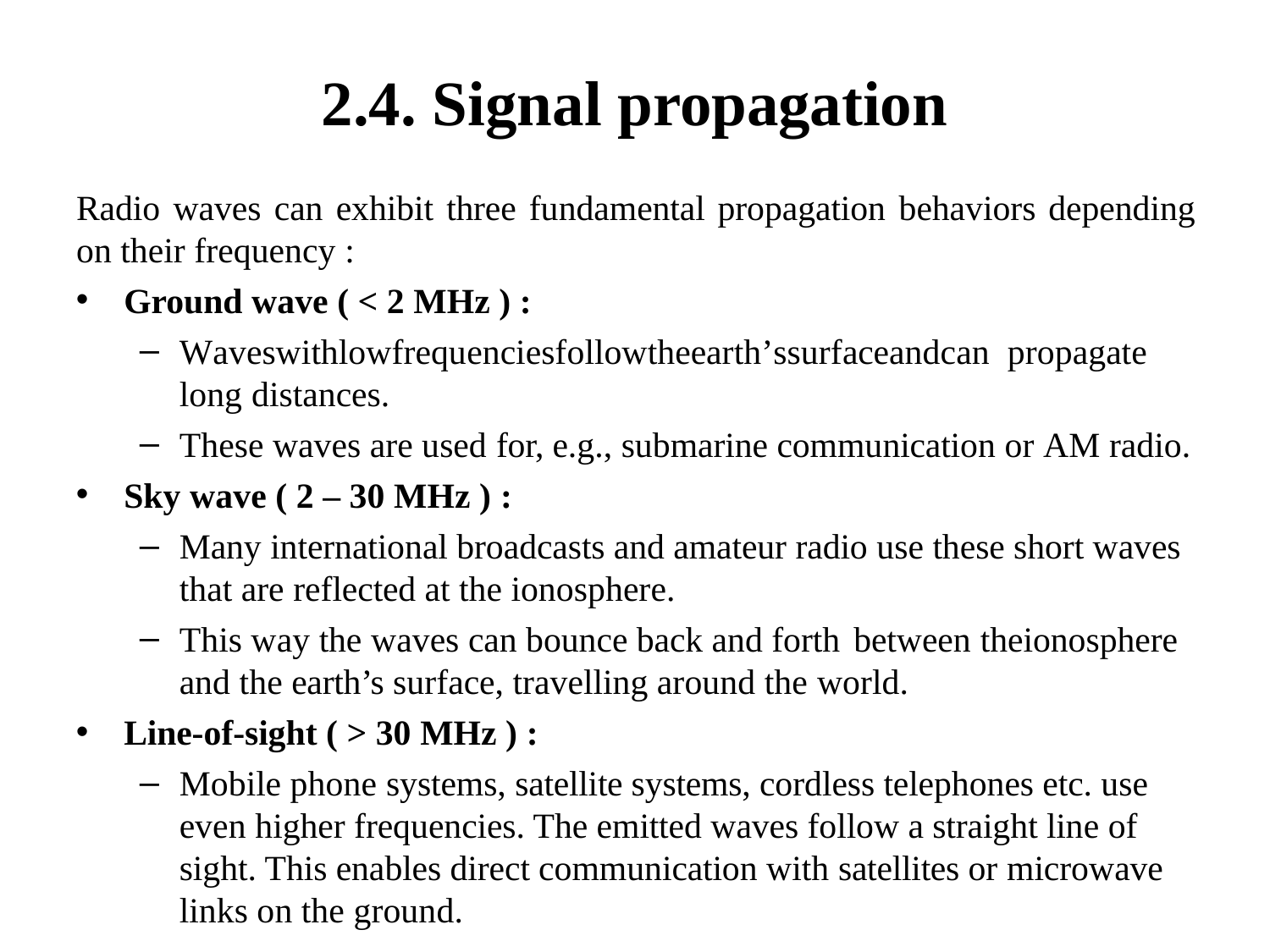

# 2.4. Signal propagation
Radio waves can exhibit three fundamental propagation behaviors depending
on their frequency :
Ground wave ( < 2 MHz ) :
Waveswithlowfrequenciesfollowtheearth’ssurfaceandcan  propagate long distances.
These waves are used for, e.g., submarine communication or AM radio.
Sky wave ( 2 – 30 MHz ) :
Many international broadcasts and amateur radio use these short waves  that are reflected at the ionosphere.
This way the waves can bounce back and forth between theionosphere
and the earth’s surface, travelling around the world.
Line-of-sight ( > 30 MHz ) :
Mobile phone systems, satellite systems, cordless telephones etc. use  even higher frequencies. The emitted waves follow a straight line of  sight. This enables direct communication with satellites or microwave  links on the ground.